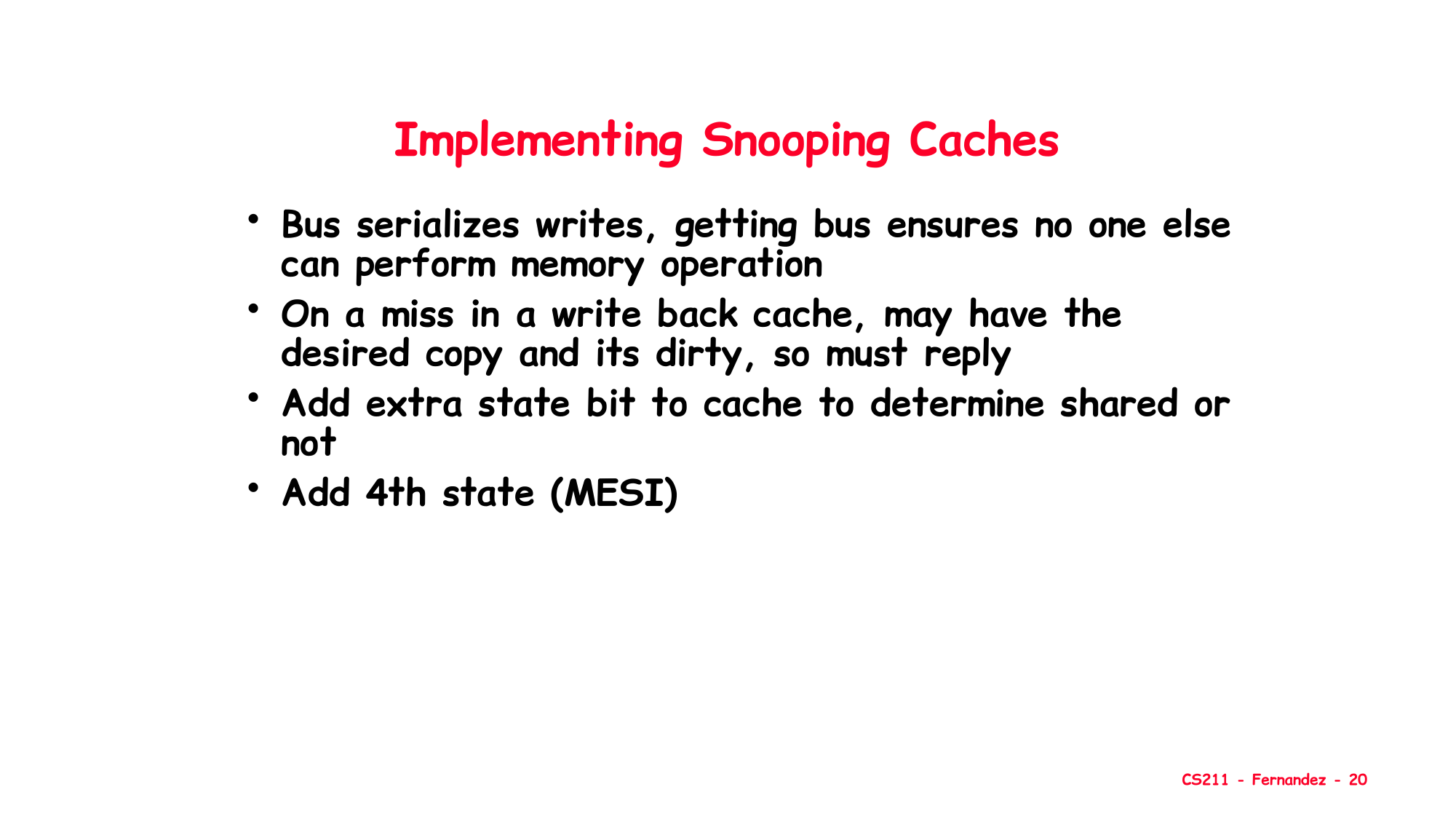

# Implementing Snooping Caches
Bus serializes writes, getting bus ensures no one else can perform memory operation
On a miss in a write back cache, may have the desired copy and its dirty, so must reply
Add extra state bit to cache to determine shared or not
Add 4th state (MESI)